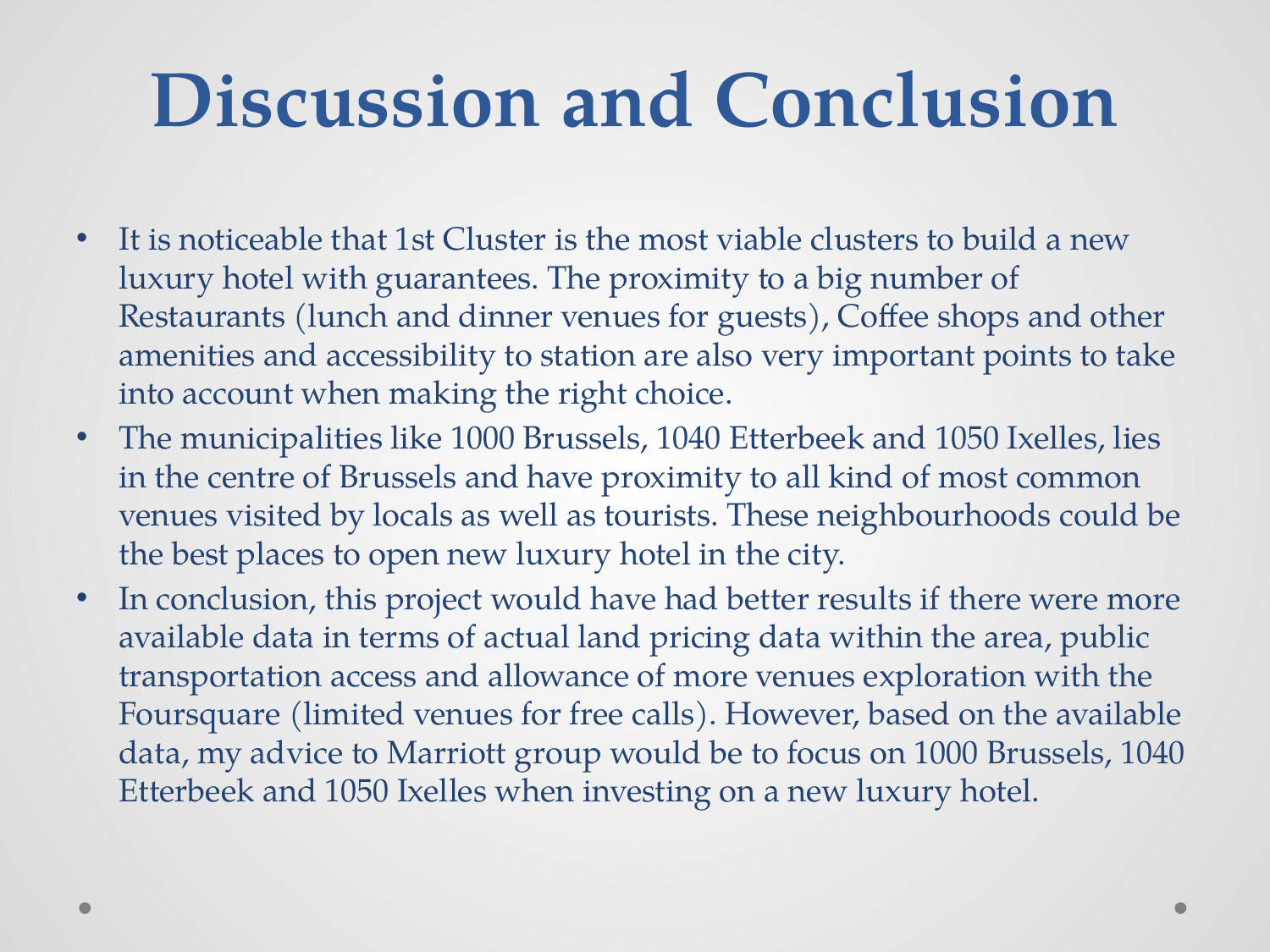

# Discussion and Conclusion
It is noticeable that 1st Cluster is the most viable clusters to build a new luxury hotel with guarantees. The proximity to a big number of Restaurants (lunch and dinner venues for guests), Coffee shops and other amenities and accessibility to station are also very important points to take into account when making the right choice.
The municipalities like 1000 Brussels, 1040 Etterbeek and 1050 Ixelles, lies in the centre of Brussels and have proximity to all kind of most common venues visited by locals as well as tourists. These neighbourhoods could be the best places to open new luxury hotel in the city.
In conclusion, this project would have had better results if there were more available data in terms of actual land pricing data within the area, public transportation access and allowance of more venues exploration with the Foursquare (limited venues for free calls). However, based on the available data, my advice to Marriott group would be to focus on 1000 Brussels, 1040 Etterbeek and 1050 Ixelles when investing on a new luxury hotel.